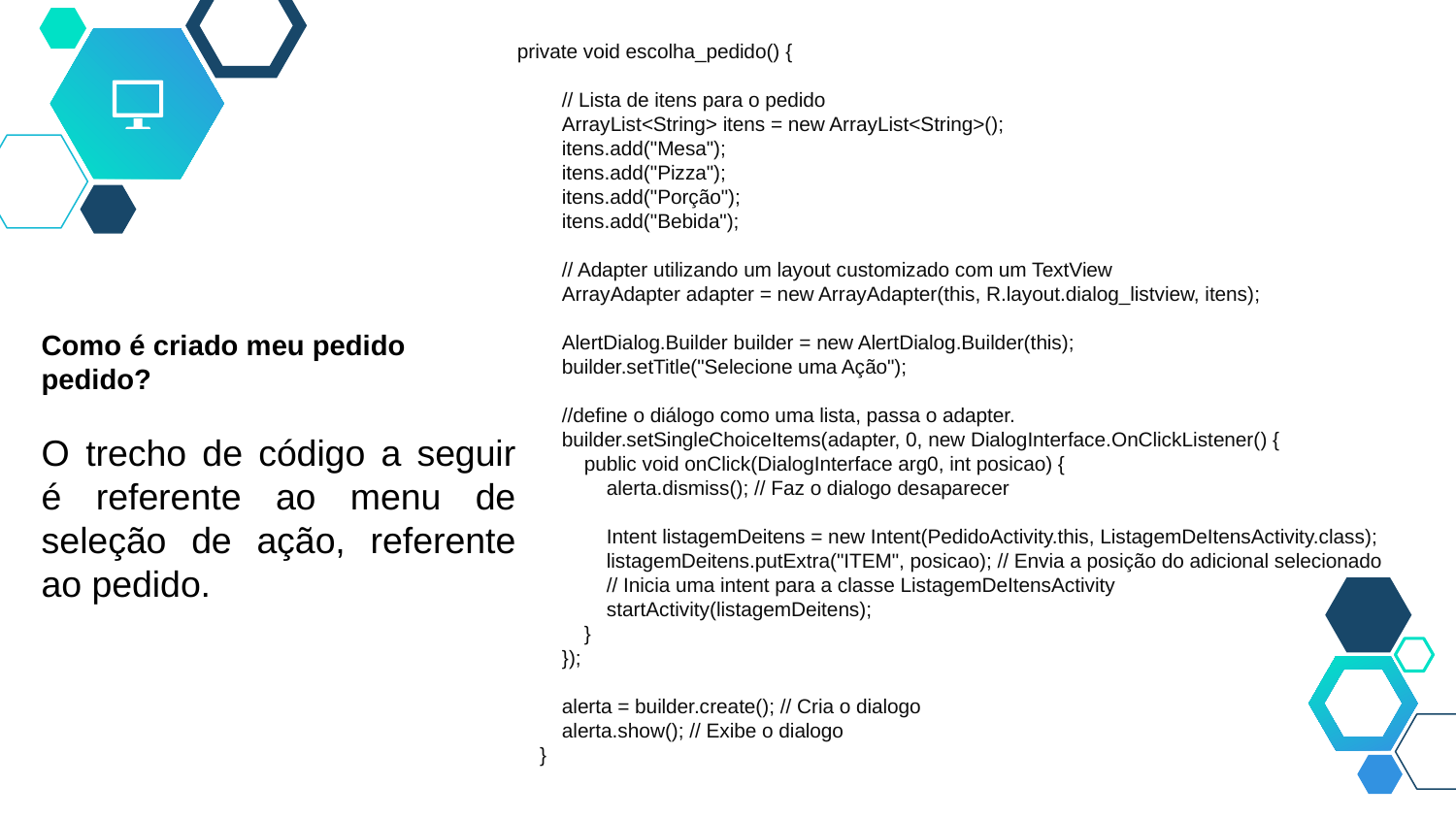

private void escolha_pedido() {

        // Lista de itens para o pedido
        ArrayList<String> itens = new ArrayList<String>();
        itens.add("Mesa");
        itens.add("Pizza");
        itens.add("Porção");
        itens.add("Bebida");

        // Adapter utilizando um layout customizado com um TextView
        ArrayAdapter adapter = new ArrayAdapter(this, R.layout.dialog_listview, itens);

        AlertDialog.Builder builder = new AlertDialog.Builder(this);
        builder.setTitle("Selecione uma Ação");

        //define o diálogo como uma lista, passa o adapter.
        builder.setSingleChoiceItems(adapter, 0, new DialogInterface.OnClickListener() {
            public void onClick(DialogInterface arg0, int posicao) {
                alerta.dismiss(); // Faz o dialogo desaparecer

                Intent listagemDeitens = new Intent(PedidoActivity.this, ListagemDeItensActivity.class);
                listagemDeitens.putExtra("ITEM", posicao); // Envia a posição do adicional selecionado
                // Inicia uma intent para a classe ListagemDeItensActivity
                startActivity(listagemDeitens);
            }
        });

        alerta = builder.create(); // Cria o dialogo
        alerta.show(); // Exibe o dialogo
    }
Como é criado meu pedido pedido?

O trecho de código a seguir é referente ao menu de seleção de ação, referente ao pedido.